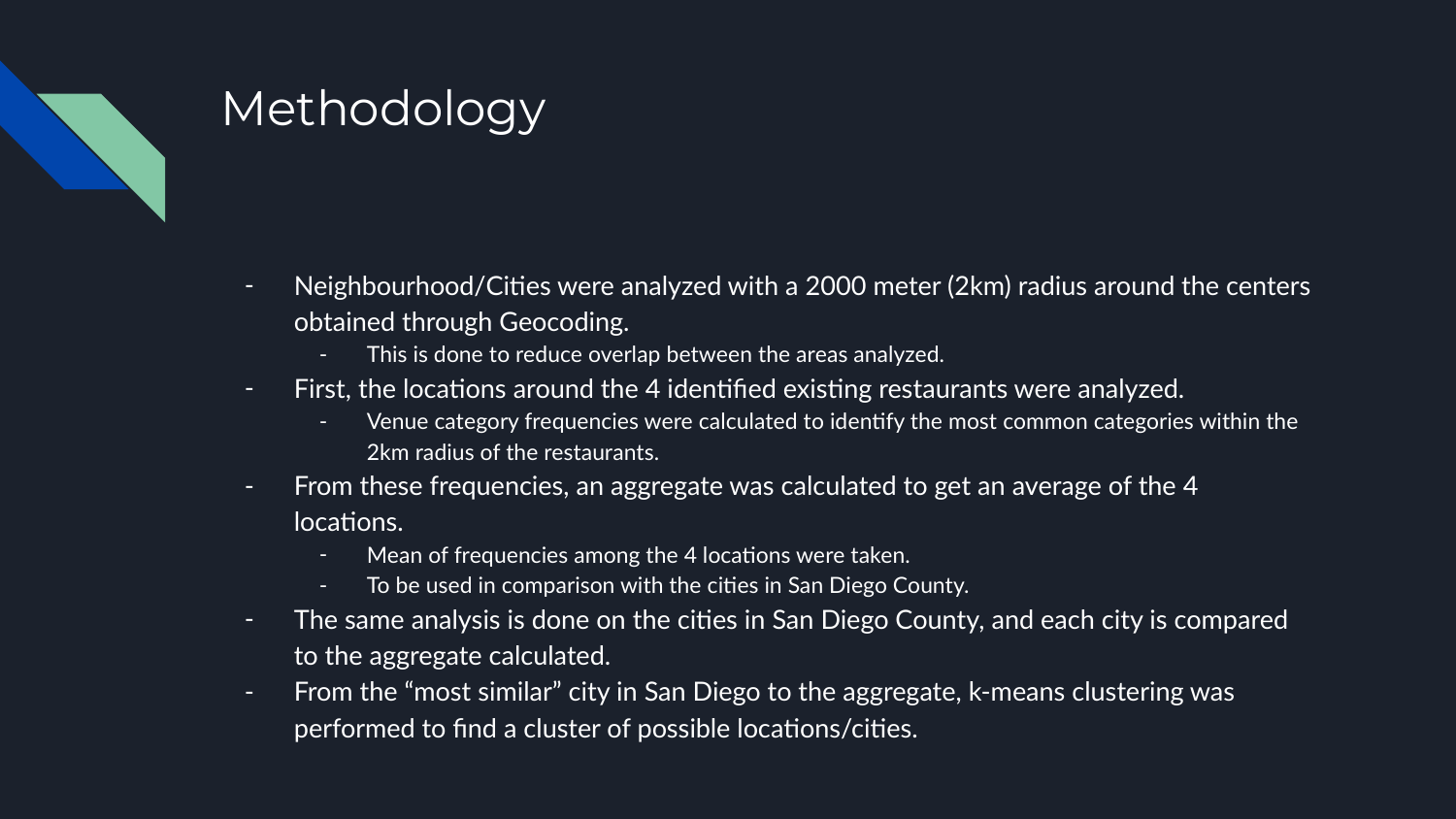

# Methodology
Neighbourhood/Cities were analyzed with a 2000 meter (2km) radius around the centers obtained through Geocoding.
This is done to reduce overlap between the areas analyzed.
First, the locations around the 4 identified existing restaurants were analyzed.
Venue category frequencies were calculated to identify the most common categories within the 2km radius of the restaurants.
From these frequencies, an aggregate was calculated to get an average of the 4 locations.
Mean of frequencies among the 4 locations were taken.
To be used in comparison with the cities in San Diego County.
The same analysis is done on the cities in San Diego County, and each city is compared to the aggregate calculated.
From the “most similar” city in San Diego to the aggregate, k-means clustering was performed to find a cluster of possible locations/cities.